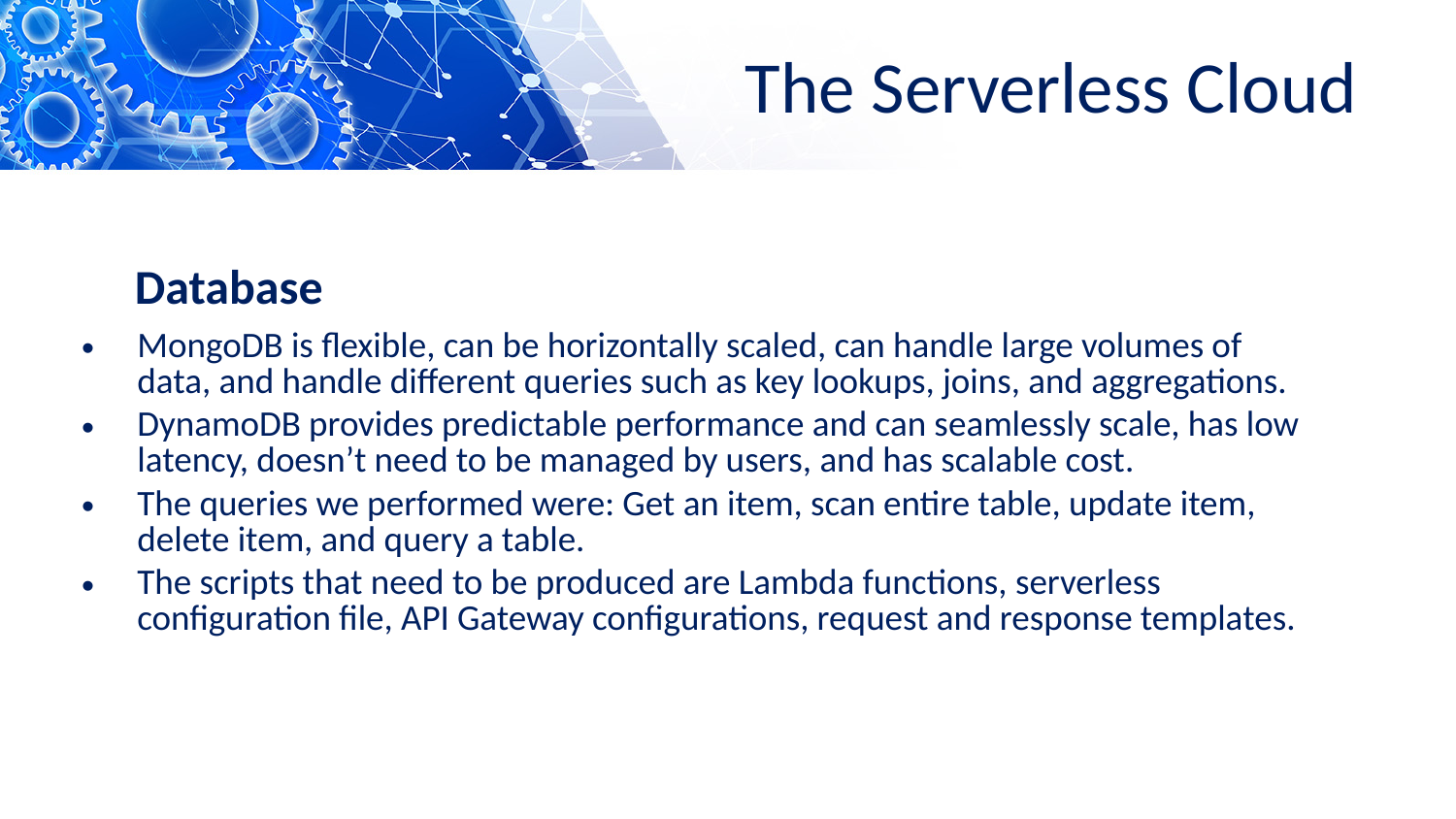

The Serverless Cloud
Database
MongoDB is flexible, can be horizontally scaled, can handle large volumes of data, and handle different queries such as key lookups, joins, and aggregations.
DynamoDB provides predictable performance and can seamlessly scale, has low latency, doesn’t need to be managed by users, and has scalable cost.
The queries we performed were: Get an item, scan entire table, update item, delete item, and query a table.
The scripts that need to be produced are Lambda functions, serverless configuration file, API Gateway configurations, request and response templates.